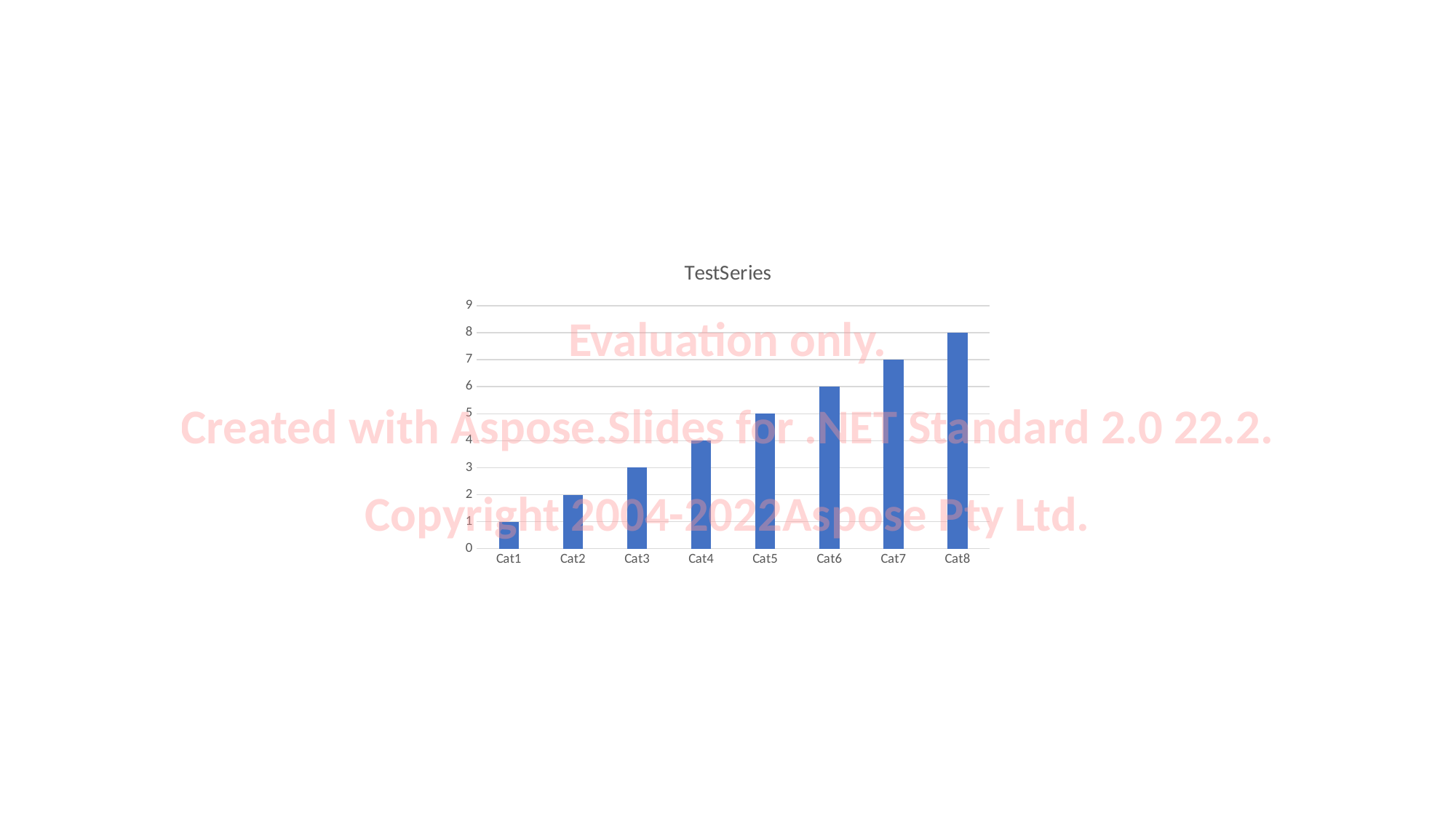

### Chart:

| Category | TestSeries |
|---|---|
| Cat1 | 1.0 |
| Cat2 | 2.0 |
| Cat3 | 3.0 |
| Cat4 | 4.0 |
| Cat5 | 5.0 |
| Cat6 | 6.0 |
| Cat7 | 7.0 |
| Cat8 | 8.0 |
Evaluation only.
Created with Aspose.Slides for .NET Standard 2.0 22.2.
Copyright 2004-2022Aspose Pty Ltd.